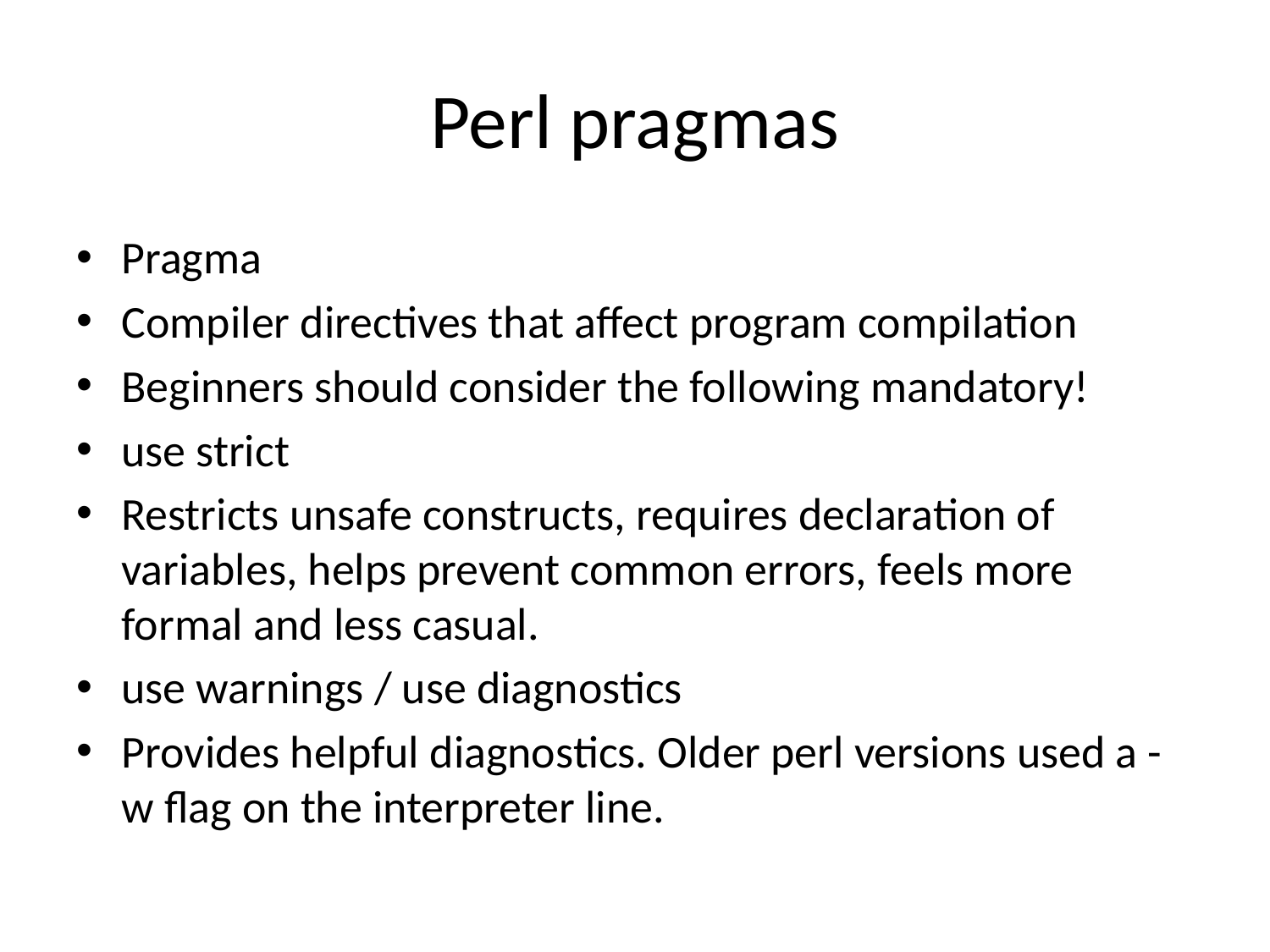

# Perl pragmas
Pragma
Compiler directives that affect program compilation
Beginners should consider the following mandatory!
use strict
Restricts unsafe constructs, requires declaration of variables, helps prevent common errors, feels more formal and less casual.
use warnings / use diagnostics
Provides helpful diagnostics. Older perl versions used a -w flag on the interpreter line.